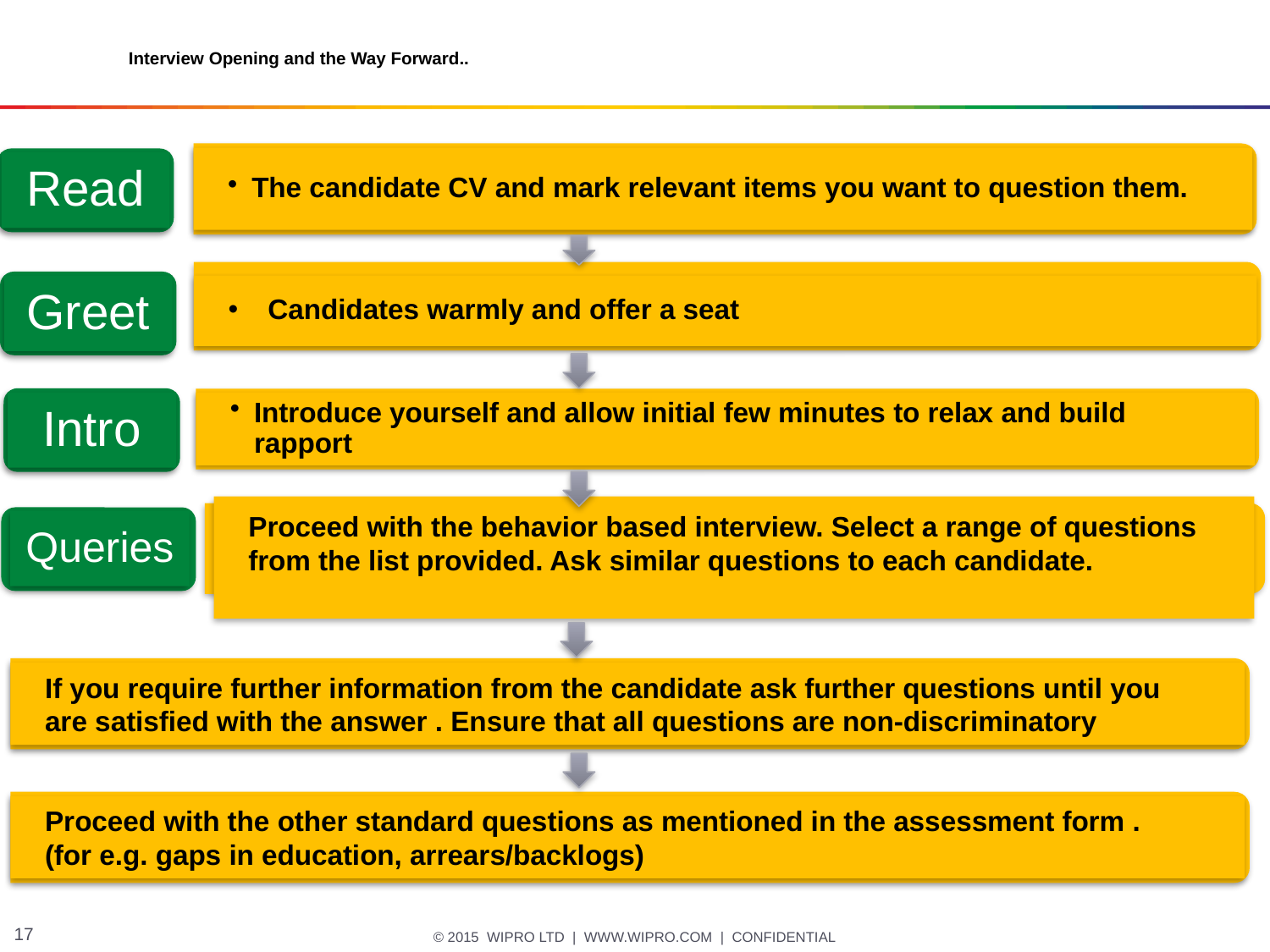

# Interview Opening and the Way Forward..

The candidate CV and mark relevant items you want to question them.

Read

Candidates warmly and offer a seat

Greet

Intro

Introduce yourself and allow initial few minutes to relax and build rapport

Proceed with the behavior based interview. Select a range of questions from the list provided. Ask similar questions to each candidate.

Queries

If you require further information from the candidate ask further questions until you are satisfied with the answer . Ensure that all questions are non-discriminatory

Proceed with the other standard questions as mentioned in the assessment form .
(for e.g. gaps in education, arrears/backlogs)